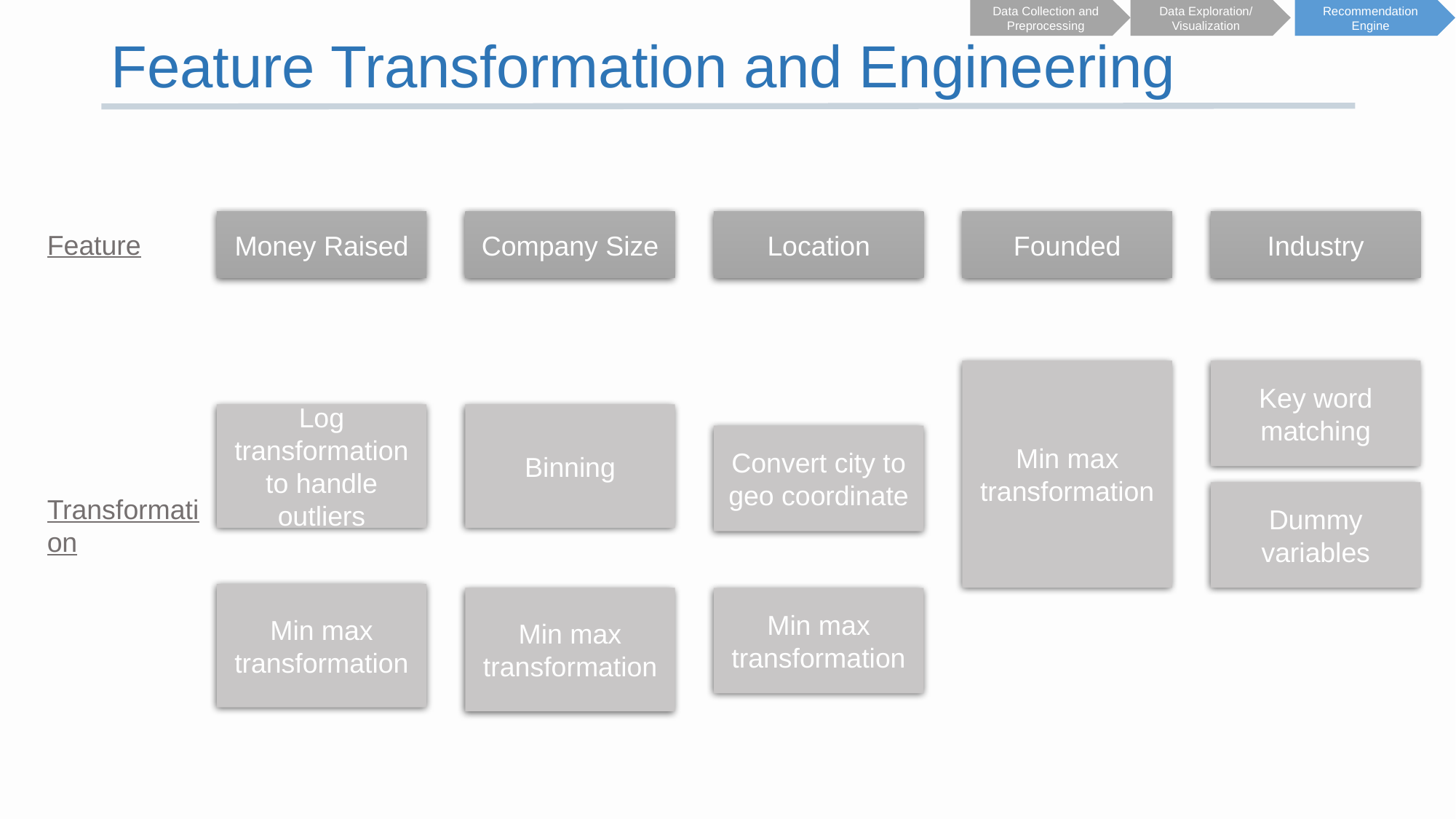

Data Collection and Preprocessing
Data Exploration/ Visualization
Recommendation Engine
# Feature Transformation and Engineering
Money Raised
Company Size
Location
Founded
Industry
Feature
Min max transformation
Key word matching
Log transformation to handle outliers
Binning
Convert city to geo coordinate
Dummy variables
Transformation
Min max transformation
Min max transformation
Min max transformation